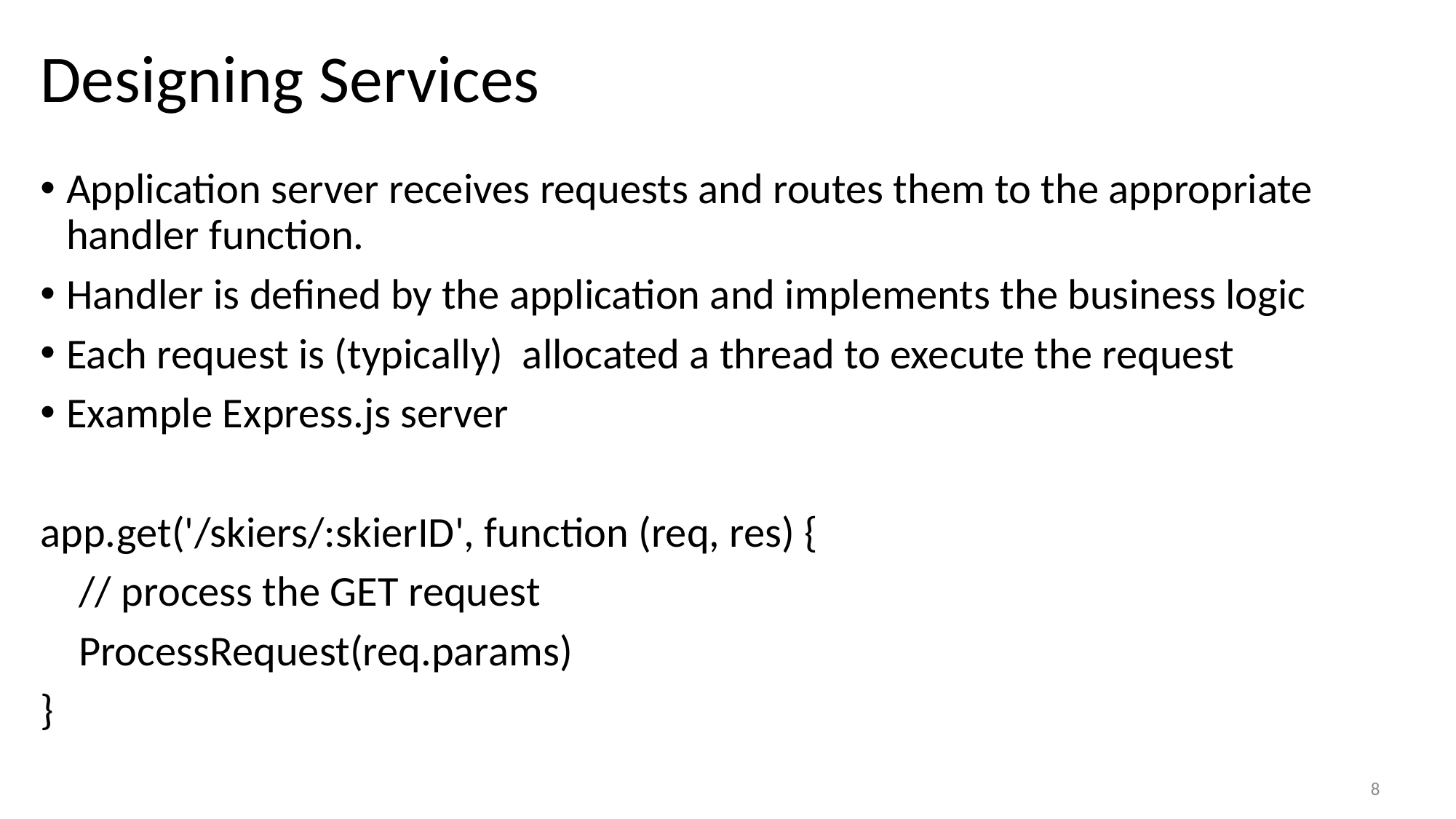

# Designing Services
Application server receives requests and routes them to the appropriate handler function.
Handler is defined by the application and implements the business logic
Each request is (typically)  allocated a thread to execute the request
Example Express.js server

app.get('/skiers/:skierID', function (req, res) {
    // process the GET request
    ProcessRequest(req.params)
}